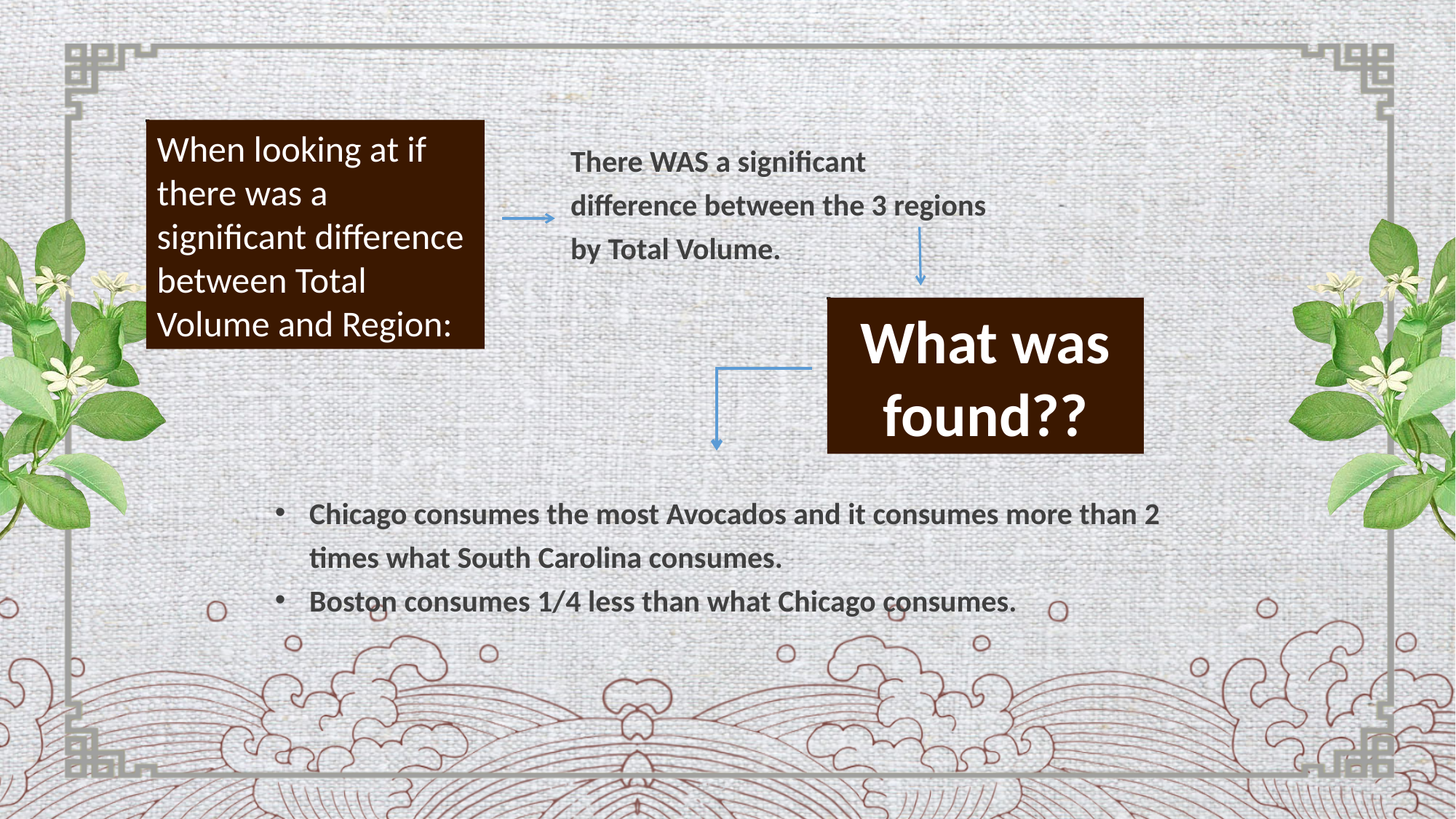

When looking at if there was a significant difference between Total Volume and Region:
There WAS a significant difference between the 3 regions by Total Volume.
What was found??
Chicago consumes the most Avocados and it consumes more than 2 times what South Carolina consumes.
Boston consumes 1/4 less than what Chicago consumes.